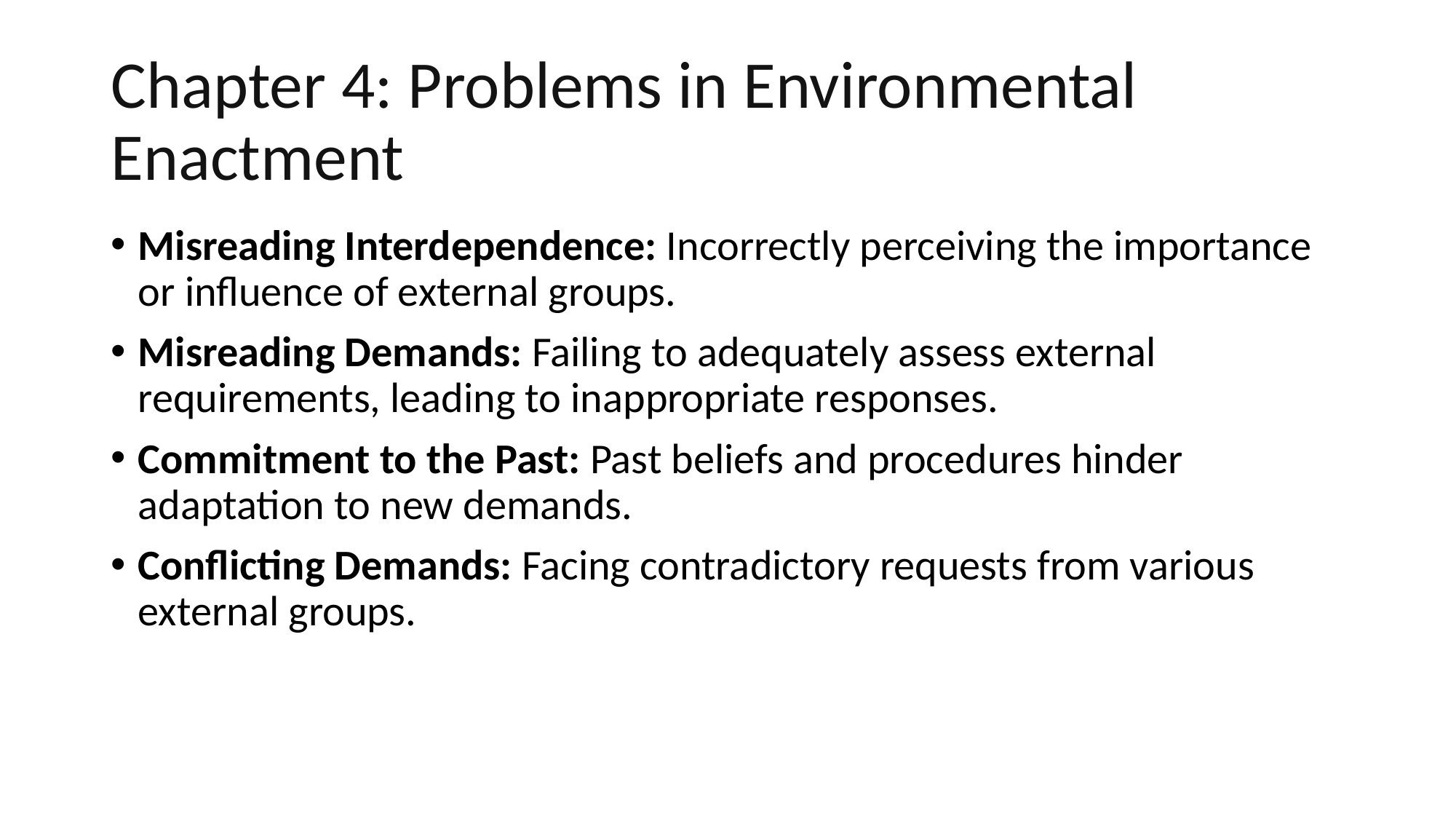

# Chapter 4: Problems in Environmental Enactment
Misreading Interdependence: Incorrectly perceiving the importance or influence of external groups.
Misreading Demands: Failing to adequately assess external requirements, leading to inappropriate responses.
Commitment to the Past: Past beliefs and procedures hinder adaptation to new demands.
Conflicting Demands: Facing contradictory requests from various external groups.